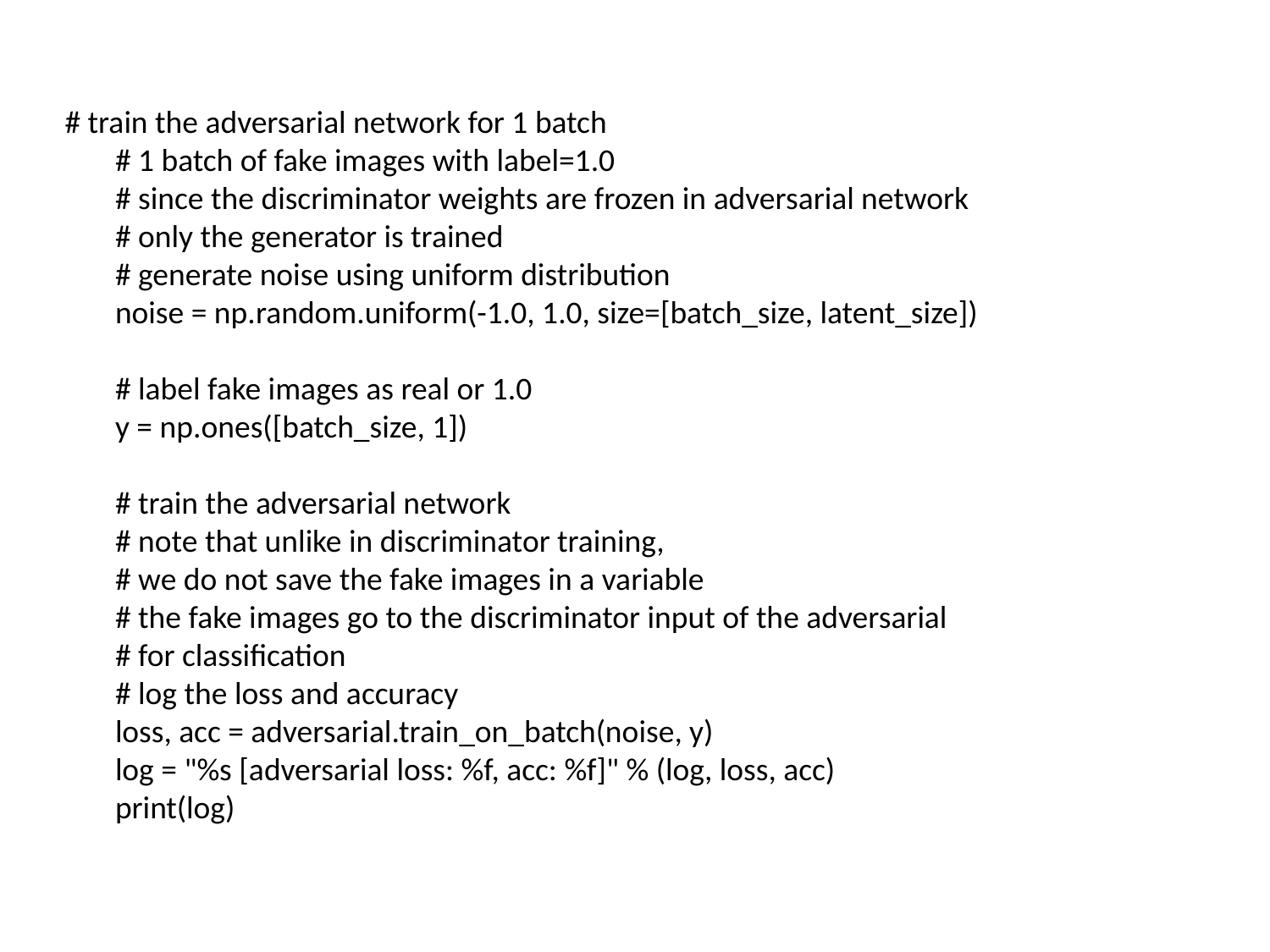

# train the adversarial network for 1 batch
        # 1 batch of fake images with label=1.0
        # since the discriminator weights are frozen in adversarial network
        # only the generator is trained
        # generate noise using uniform distribution
        noise = np.random.uniform(-1.0, 1.0, size=[batch_size, latent_size])

        # label fake images as real or 1.0
        y = np.ones([batch_size, 1])

        # train the adversarial network
        # note that unlike in discriminator training,
        # we do not save the fake images in a variable
        # the fake images go to the discriminator input of the adversarial
        # for classification
        # log the loss and accuracy
        loss, acc = adversarial.train_on_batch(noise, y)
        log = "%s [adversarial loss: %f, acc: %f]" % (log, loss, acc)
        print(log)